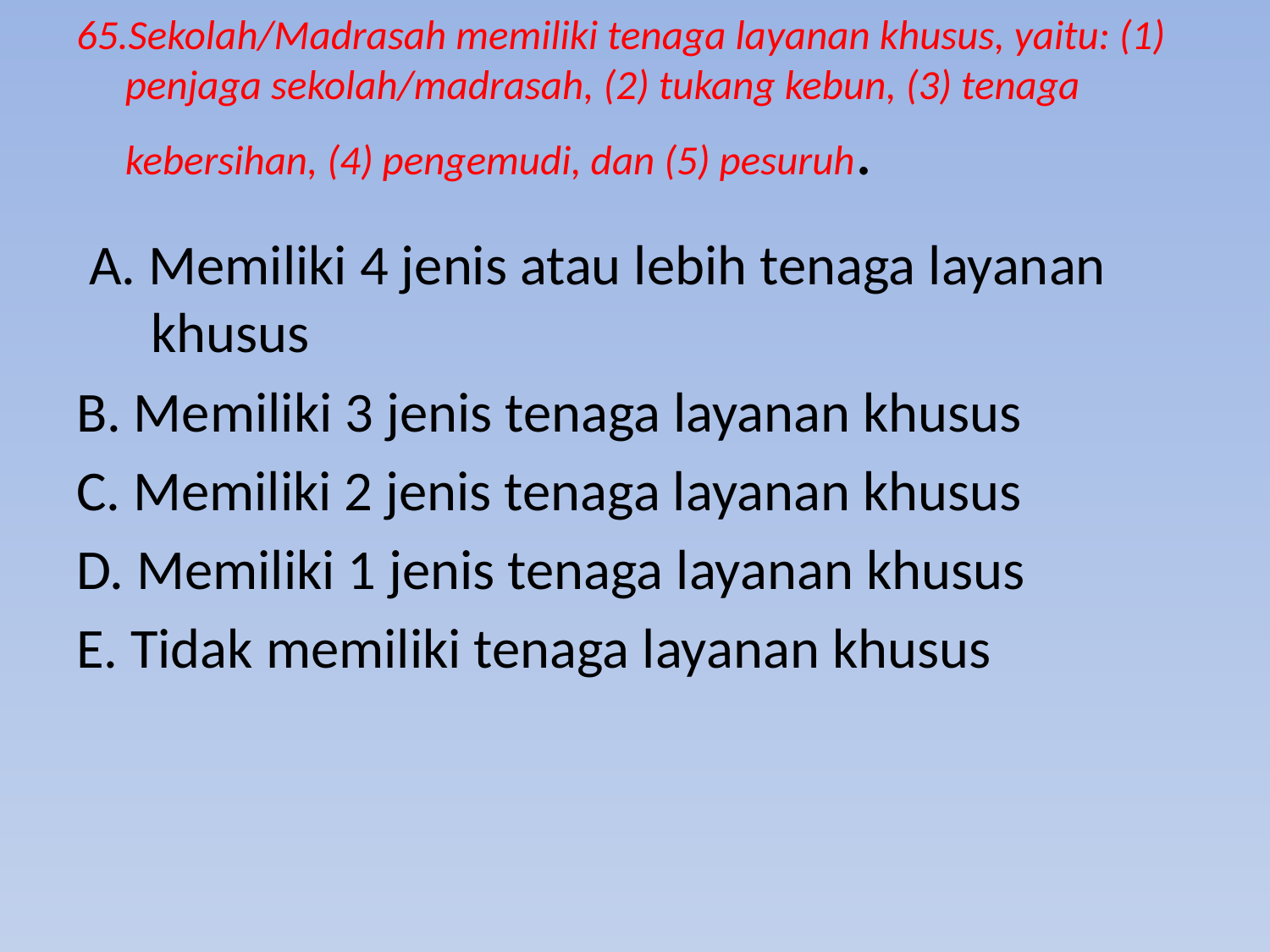

# 65.Sekolah/Madrasah memiliki tenaga layanan khusus, yaitu: (1) penjaga sekolah/madrasah, (2) tukang kebun, (3) tenaga kebersihan, (4) pengemudi, dan (5) pesuruh.
 A. Memiliki 4 jenis atau lebih tenaga layanan khusus
B. Memiliki 3 jenis tenaga layanan khusus
C. Memiliki 2 jenis tenaga layanan khusus
D. Memiliki 1 jenis tenaga layanan khusus
E. Tidak memiliki tenaga layanan khusus